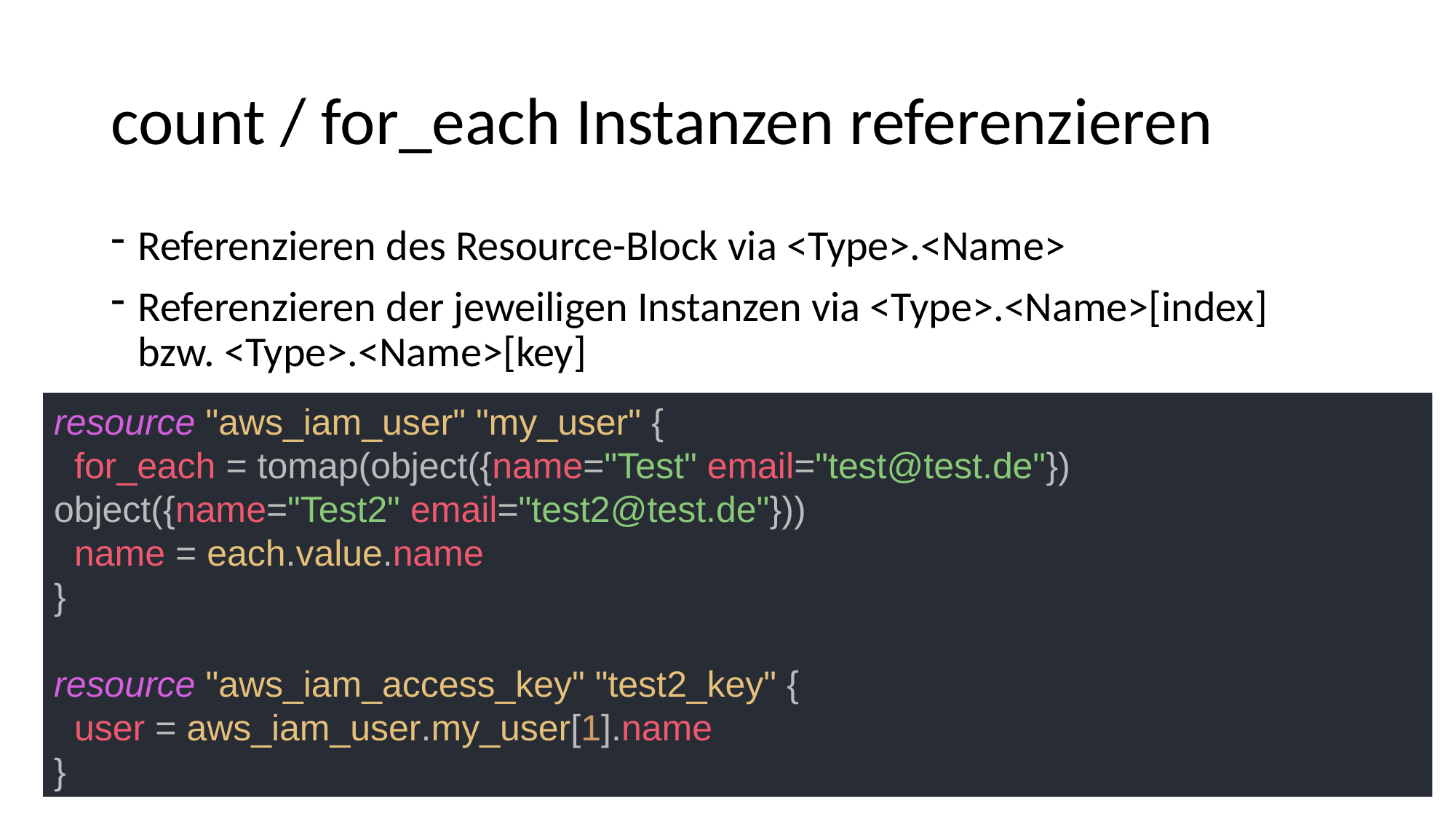

# count / for_each Instanzen referenzieren
Referenzieren des Resource-Block via <Type>.<Name>
Referenzieren der jeweiligen Instanzen via <Type>.<Name>[index] bzw. <Type>.<Name>[key]

resource "aws_iam_user" "my_user" {
  for_each = tomap(object({name="Test" email="test@test.de"}) object({name="Test2" email="test2@test.de"}))
  name = each.value.name
}
resource "aws_iam_access_key" "test2_key" {
  user = aws_iam_user.my_user[1].name
}